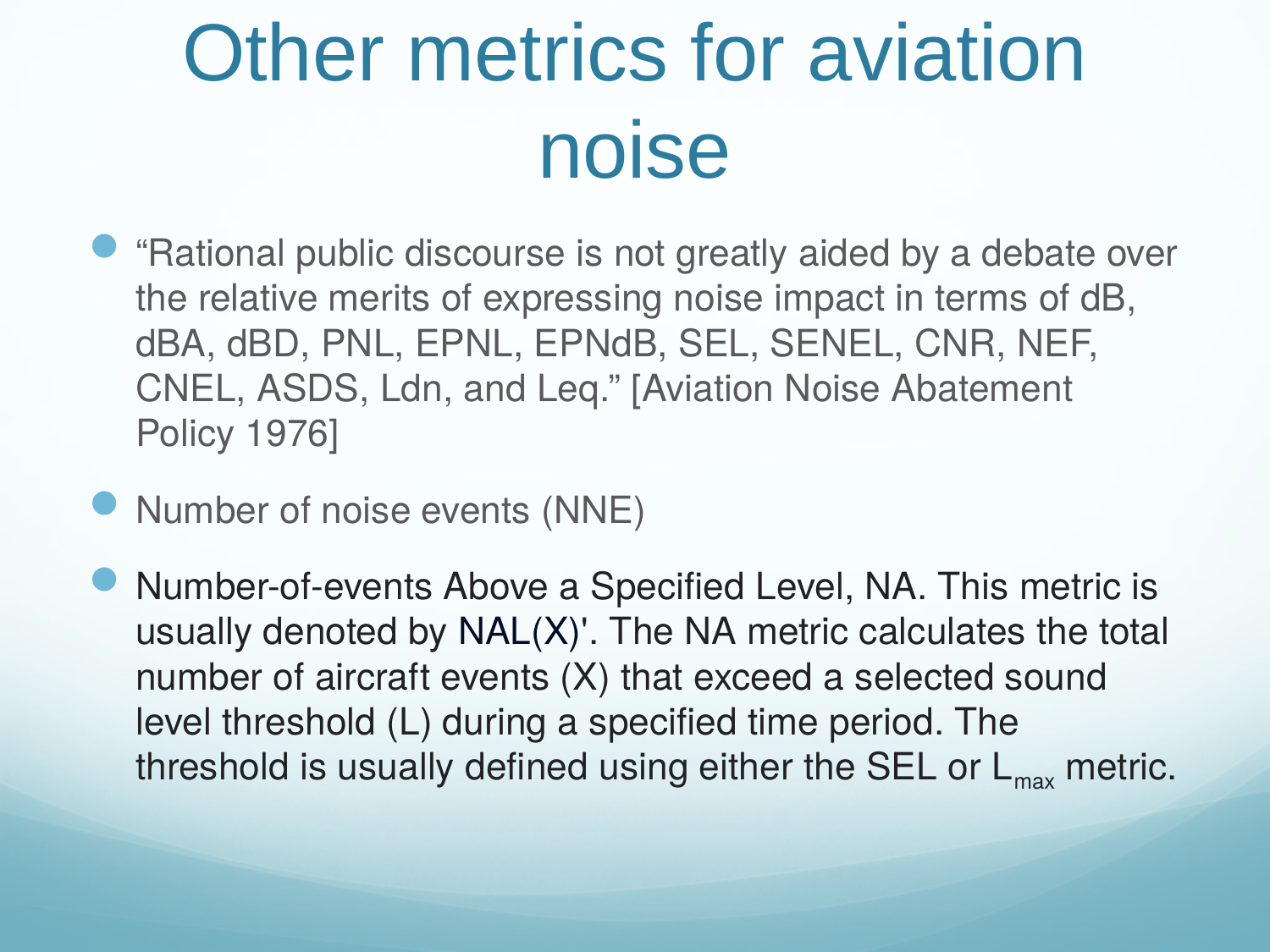

# Other metrics for aviation noise
“Rational public discourse is not greatly aided by a debate over the relative merits of expressing noise impact in terms of dB, dBA, dBD, PNL, EPNL, EPNdB, SEL, SENEL, CNR, NEF, CNEL, ASDS, Ldn, and Leq.” [Aviation Noise Abatement Policy 1976]
Number of noise events (NNE)
Number-of-events Above a Specified Level, NA. This metric is usually denoted by NAL(X)'. The NA metric calculates the total number of aircraft events (X) that exceed a selected sound level threshold (L) during a specified time period. The threshold is usually defined using either the SEL or Lmax metric.